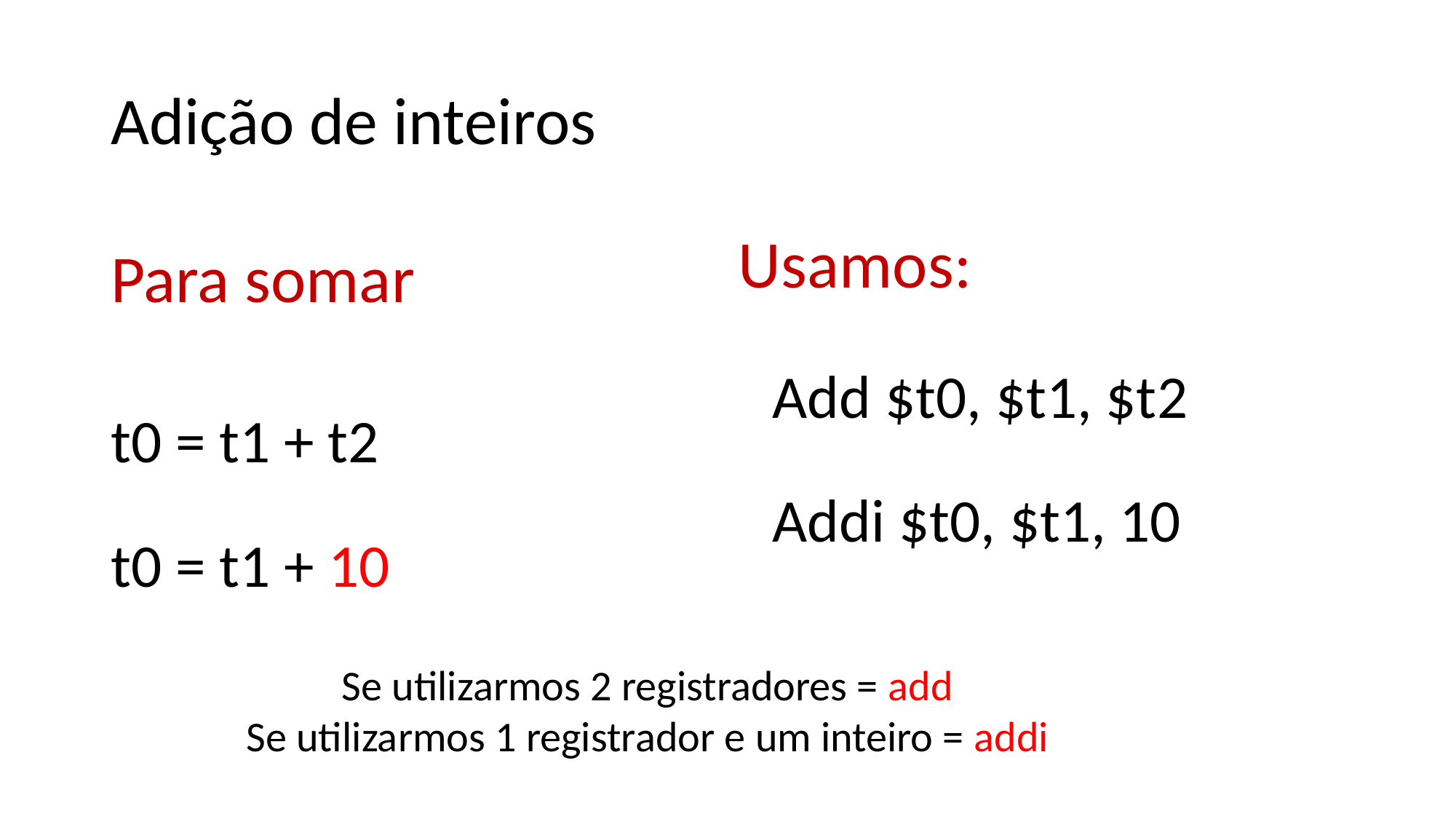

# Adição de inteiros
Usamos:
Para somar
Add $t0, $t1, $t2
Addi $t0, $t1, 10
t0 = t1 + t2
t0 = t1 + 10
Se utilizarmos 2 registradores = add
Se utilizarmos 1 registrador e um inteiro = addi